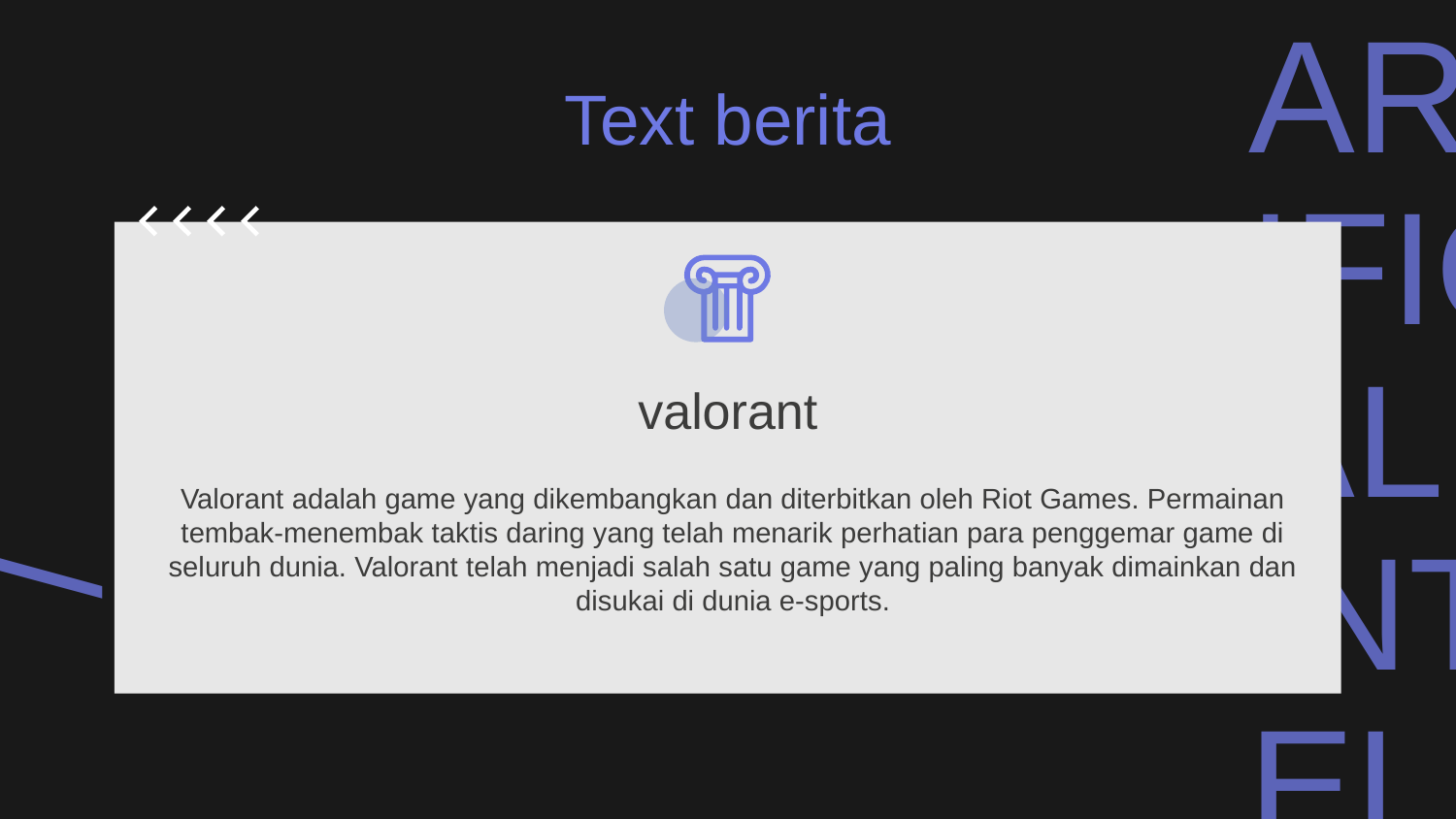

Text berita

valorant
Valorant adalah game yang dikembangkan dan diterbitkan oleh Riot Games. Permainan tembak-menembak taktis daring yang telah menarik perhatian para penggemar game di seluruh dunia. Valorant telah menjadi salah satu game yang paling banyak dimainkan dan disukai di dunia e-sports.